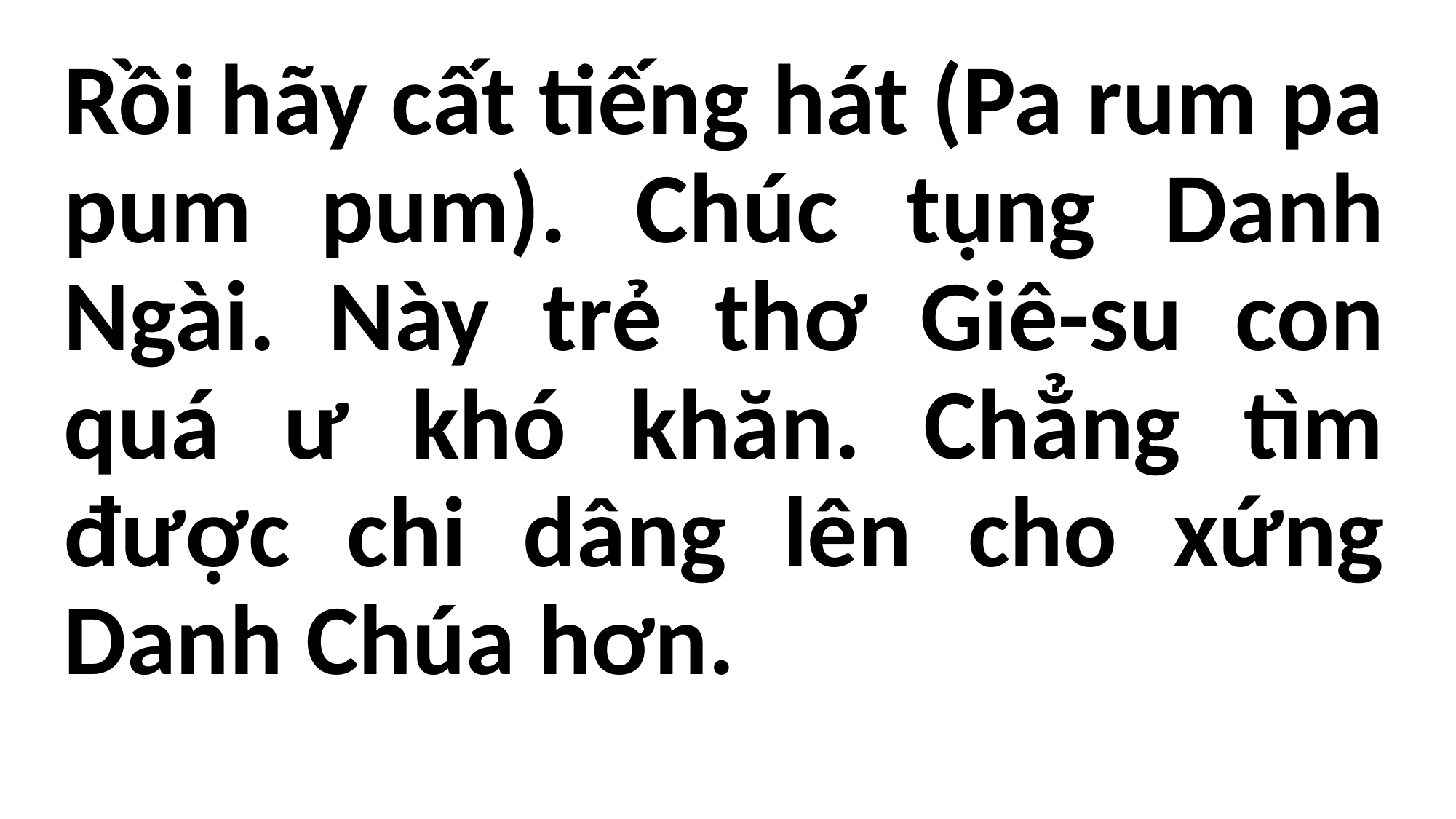

Rồi hãy cất tiếng hát (Pa rum pa pum pum). Chúc tụng Danh Ngài. Này trẻ thơ Giê-su con quá ư khó khăn. Chẳng tìm được chi dâng lên cho xứng Danh Chúa hơn.
#